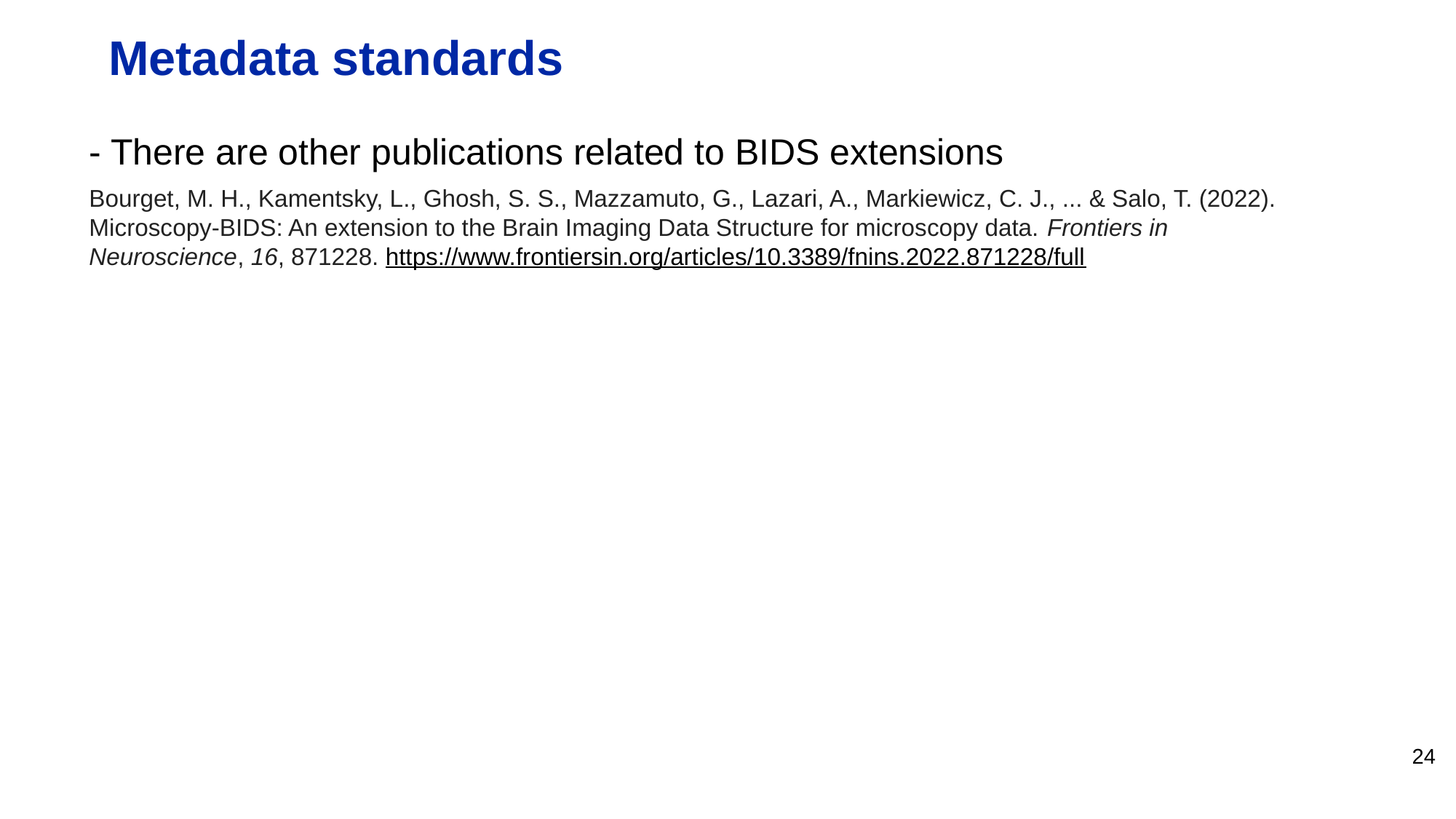

# Metadata standards
- There are other publications related to BIDS extensions
Bourget, M. H., Kamentsky, L., Ghosh, S. S., Mazzamuto, G., Lazari, A., Markiewicz, C. J., ... & Salo, T. (2022). Microscopy-BIDS: An extension to the Brain Imaging Data Structure for microscopy data. Frontiers in Neuroscience, 16, 871228. https://www.frontiersin.org/articles/10.3389/fnins.2022.871228/full

24